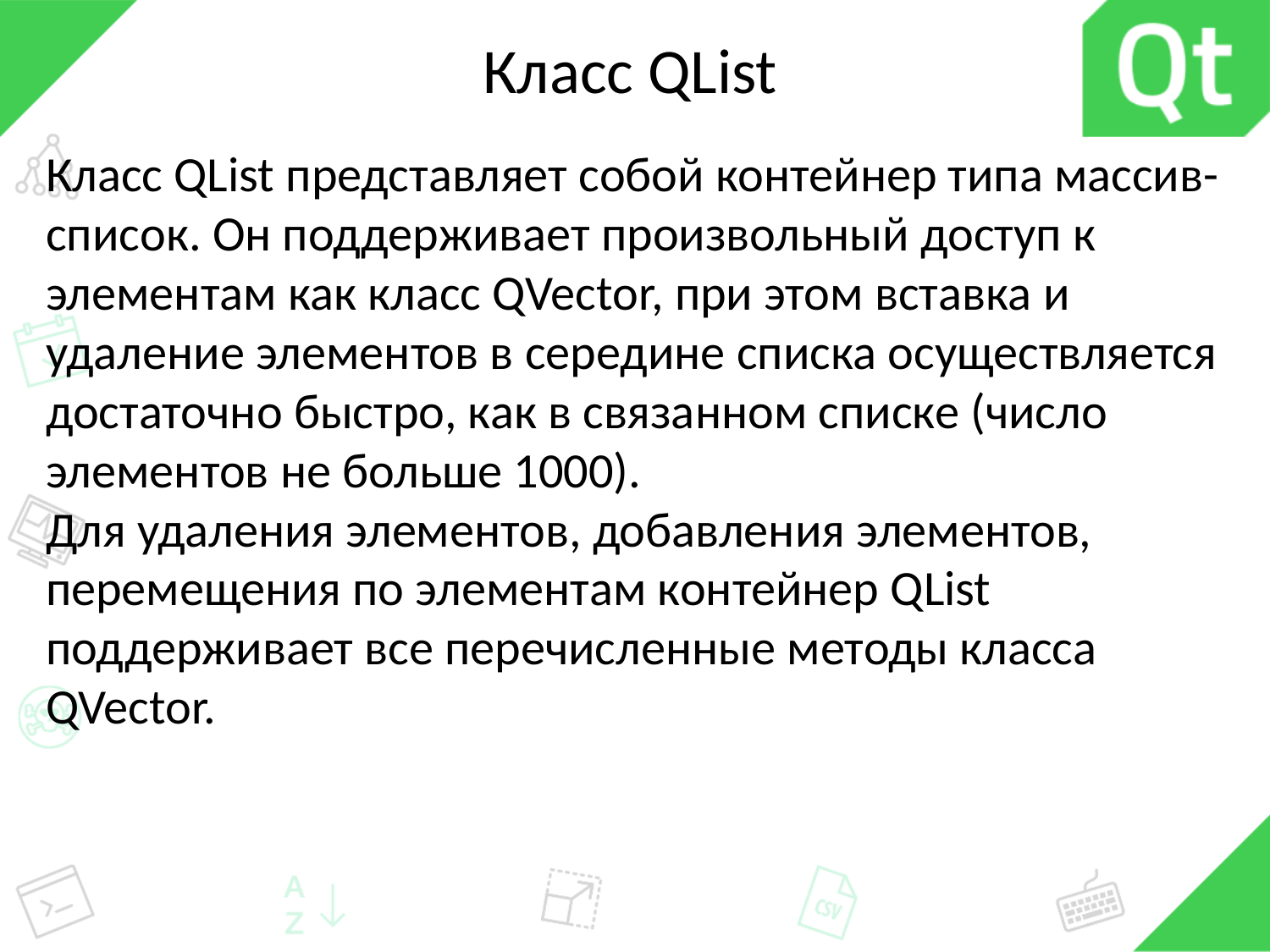

# Класс QList
Класс QList представляет собой контейнер типа массив-список. Он поддерживает произвольный доступ к элементам как класс QVector, при этом вставка и удаление элементов в середине списка осуществляется достаточно быстро, как в связанном списке (число элементов не больше 1000).
Для удаления элементов, добавления элементов, перемещения по элементам контейнер QList поддерживает все перечисленные методы класса QVector.